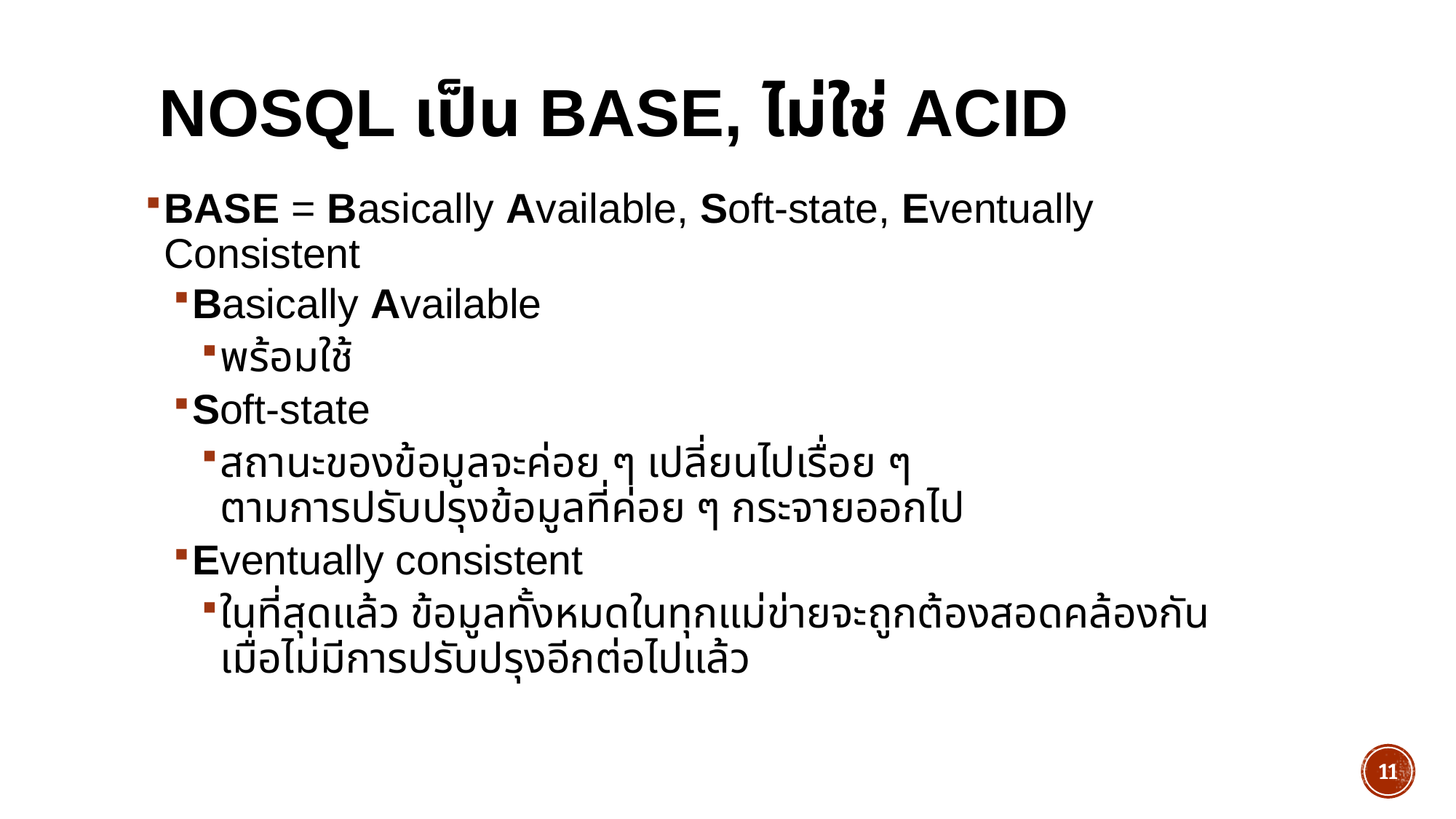

# NoSQL เป็น BASE, ไม่ใช่ ACID
BASE = Basically Available, Soft-state, Eventually Consistent
Basically Available
พร้อมใช้
Soft-state
สถานะของข้อมูลจะค่อย ๆ เปลี่ยนไปเรื่อย ๆ
ตามการปรับปรุงข้อมูลที่ค่อย ๆ กระจายออกไป
Eventually consistent
ในที่สุดแล้ว ข้อมูลทั้งหมดในทุกแม่ข่ายจะถูกต้องสอดคล้องกัน
เมื่อไม่มีการปรับปรุงอีกต่อไปแล้ว
11